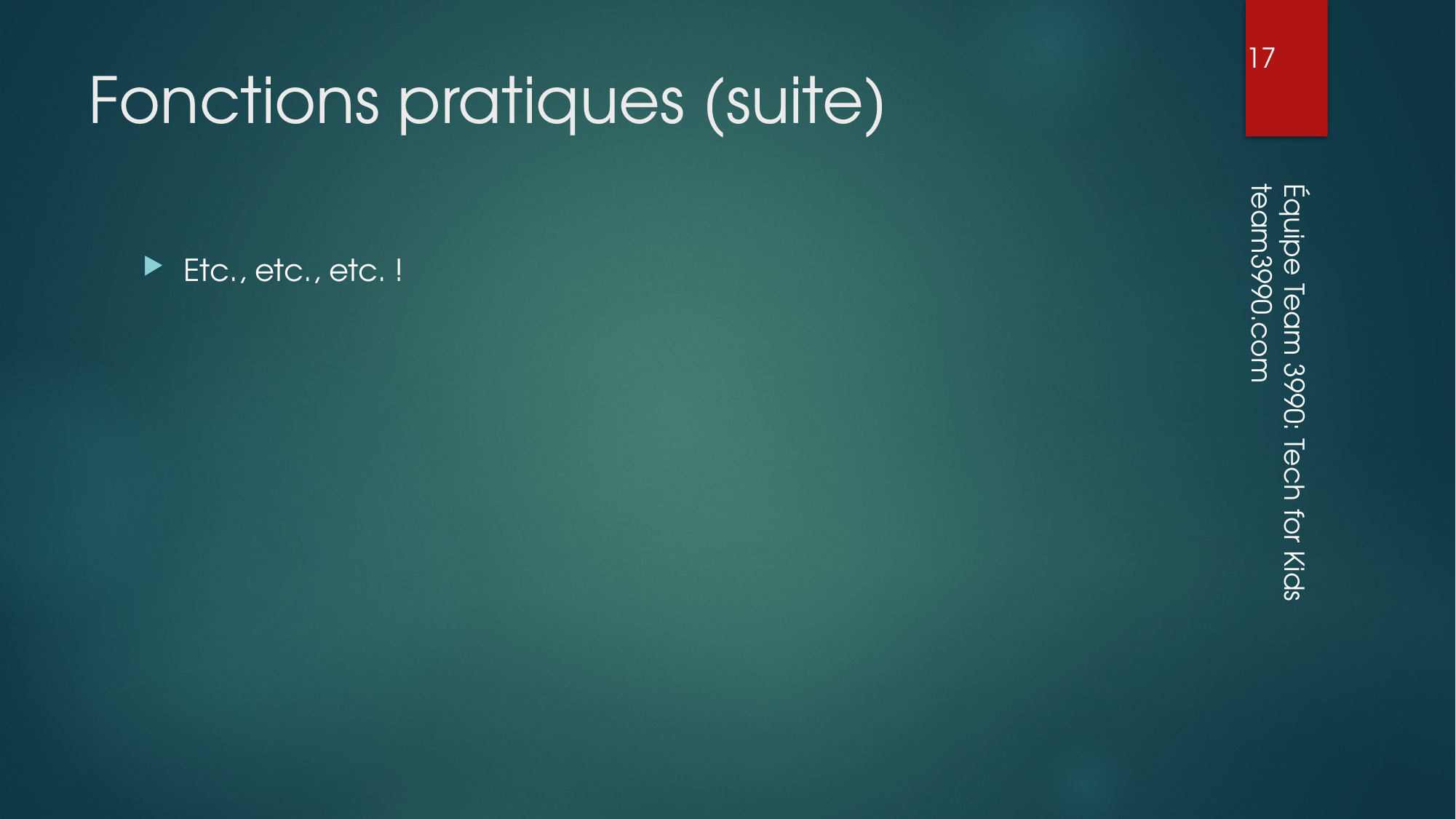

17
# Fonctions pratiques (suite)
Etc., etc., etc. !
Équipe Team 3990: Tech for Kids
team3990.com